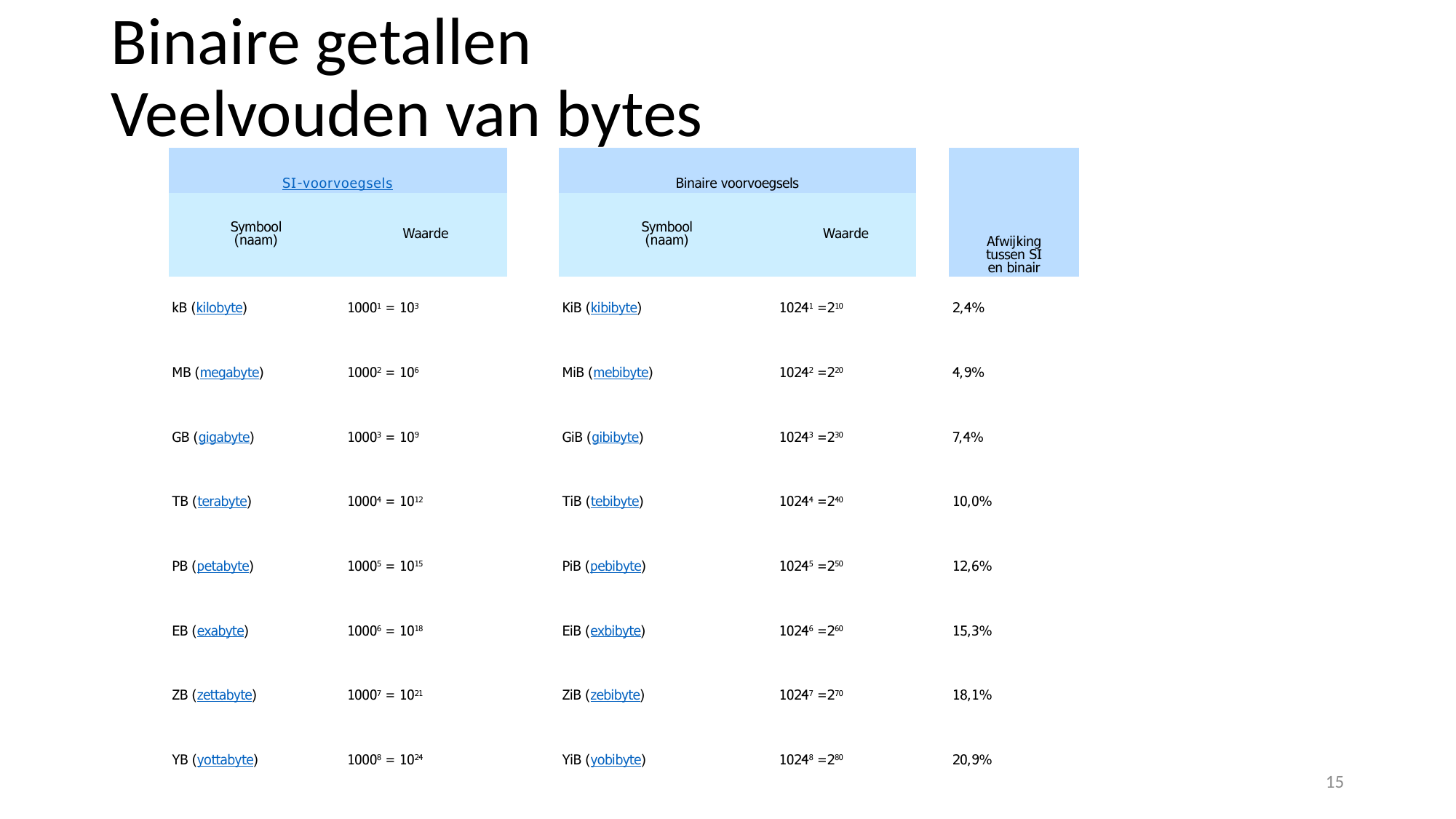

# Binaire getallen Veelvouden van bytes
| SI-voorvoegsels |  |  | Binaire voorvoegsels |  |  | Afwijking tussen SI en binair |
| --- | --- | --- | --- | --- | --- | --- |
| Symbool (naam) | Waarde |  | Symbool (naam) | Waarde |  |  |
| kB (kilobyte) | 10001 = 103 |  | KiB (kibibyte) | 10241 =210 |  | 2,4% |
| MB (megabyte) | 10002 = 106 |  | MiB (mebibyte) | 10242 =220 |  | 4,9% |
| GB (gigabyte) | 10003 = 109 |  | GiB (gibibyte) | 10243 =230 |  | 7,4% |
| TB (terabyte) | 10004 = 1012 |  | TiB (tebibyte) | 10244 =240 |  | 10,0% |
| PB (petabyte) | 10005 = 1015 |  | PiB (pebibyte) | 10245 =250 |  | 12,6% |
| EB (exabyte) | 10006 = 1018 |  | EiB (exbibyte) | 10246 =260 |  | 15,3% |
| ZB (zettabyte) | 10007 = 1021 |  | ZiB (zebibyte) | 10247 =270 |  | 18,1% |
| YB (yottabyte) | 10008 = 1024 |  | YiB (yobibyte) | 10248 =280 |  | 20,9% |
15